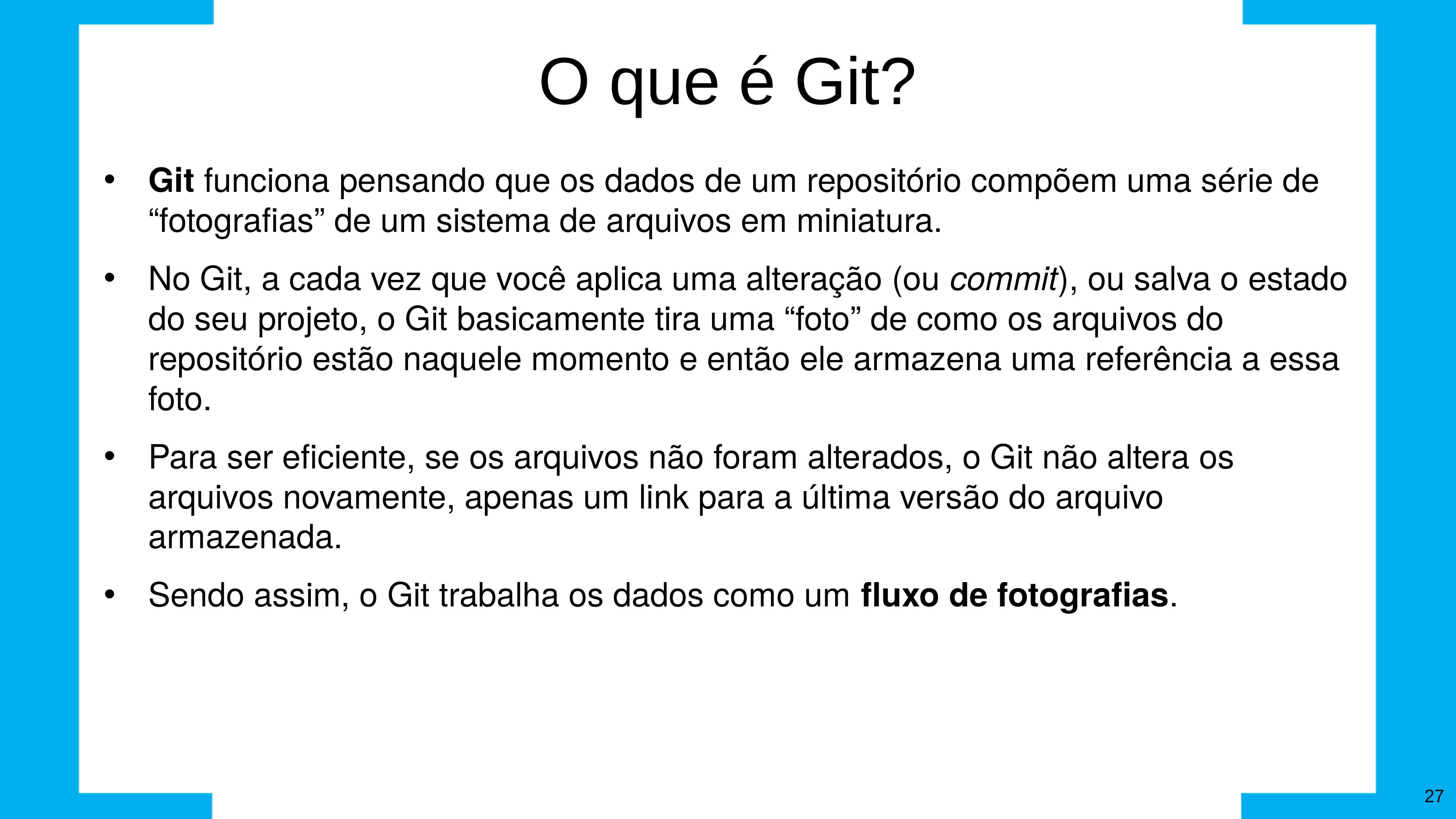

# O que é Git?
Git funciona pensando que os dados de um repositório compõem uma série de “fotografias” de um sistema de arquivos em miniatura.
No Git, a cada vez que você aplica uma alteração (ou commit), ou salva o estado do seu projeto, o Git basicamente tira uma “foto” de como os arquivos do repositório estão naquele momento e então ele armazena uma referência a essa foto.
Para ser eficiente, se os arquivos não foram alterados, o Git não altera os arquivos novamente, apenas um link para a última versão do arquivo armazenada.
Sendo assim, o Git trabalha os dados como um fluxo de fotografias.
27